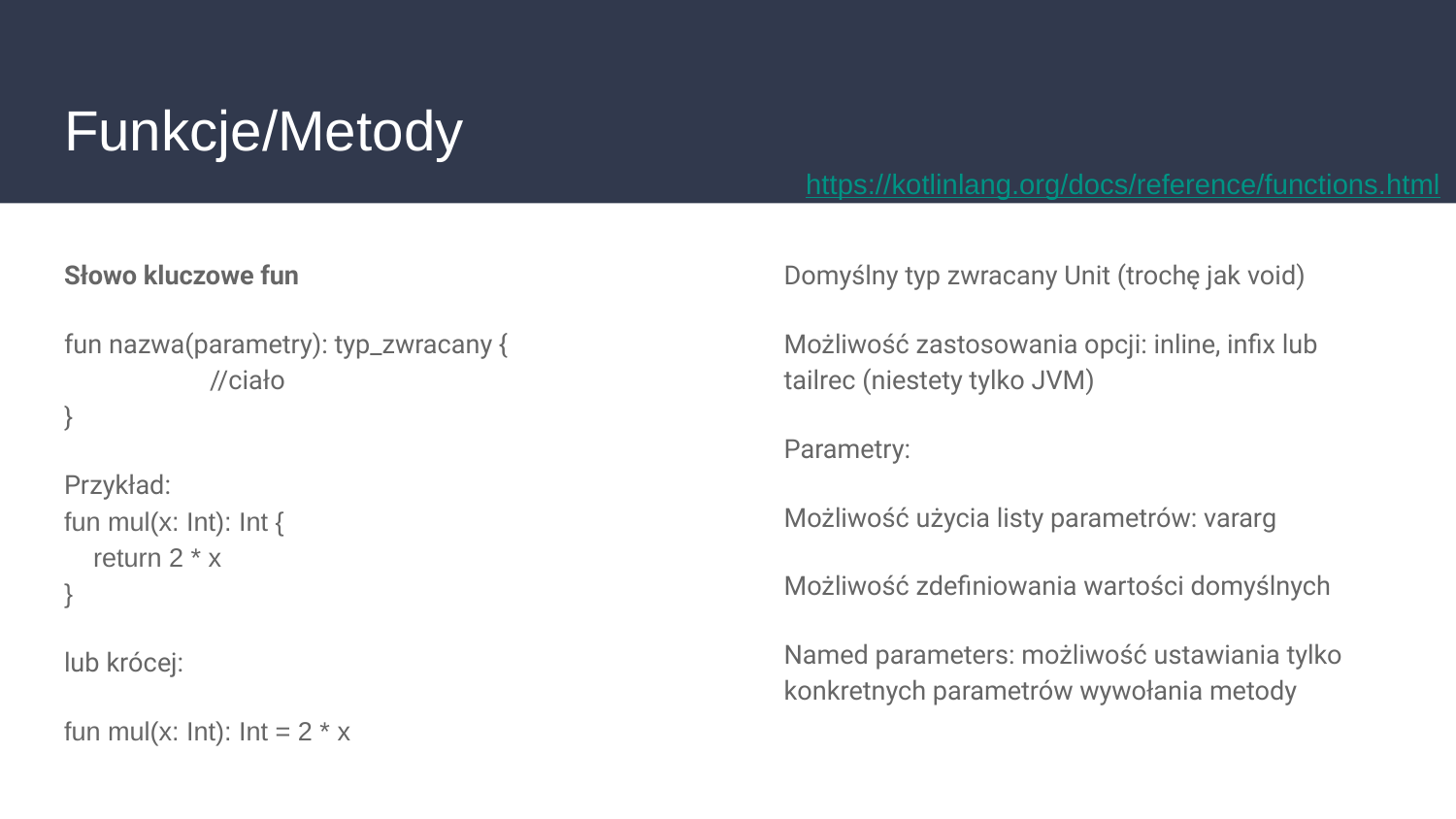

# Funkcje/Metody
https://kotlinlang.org/docs/reference/functions.html
Słowo kluczowe fun
fun nazwa(parametry): typ_zwracany {
	//ciało
}
Przykład:
fun mul(x: Int): Int {
    return 2 * x
}
lub krócej:
fun mul(x: Int): Int = 2 * x
Domyślny typ zwracany Unit (trochę jak void)
Możliwość zastosowania opcji: inline, infix lub tailrec (niestety tylko JVM)
Parametry:
Możliwość użycia listy parametrów: vararg
Możliwość zdefiniowania wartości domyślnych
Named parameters: możliwość ustawiania tylko konkretnych parametrów wywołania metody